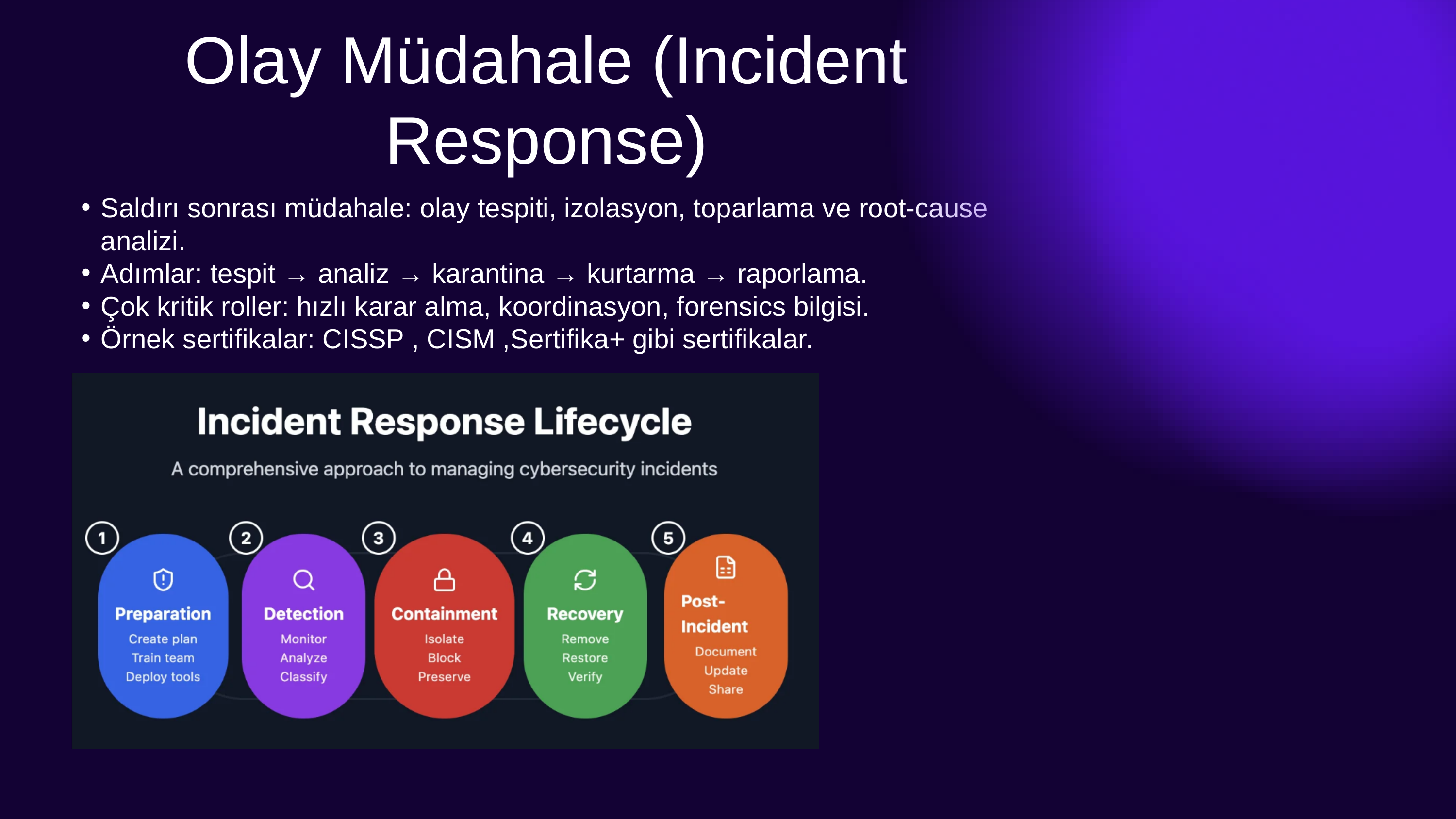

Olay Müdahale (Incident Response)
Saldırı sonrası müdahale: olay tespiti, izolasyon, toparlama ve root-cause analizi.
Adımlar: tespit → analiz → karantina → kurtarma → raporlama.
Çok kritik roller: hızlı karar alma, koordinasyon, forensics bilgisi.
Örnek sertifikalar: CISSP , CISM ,Sertifika+ gibi sertifikalar.